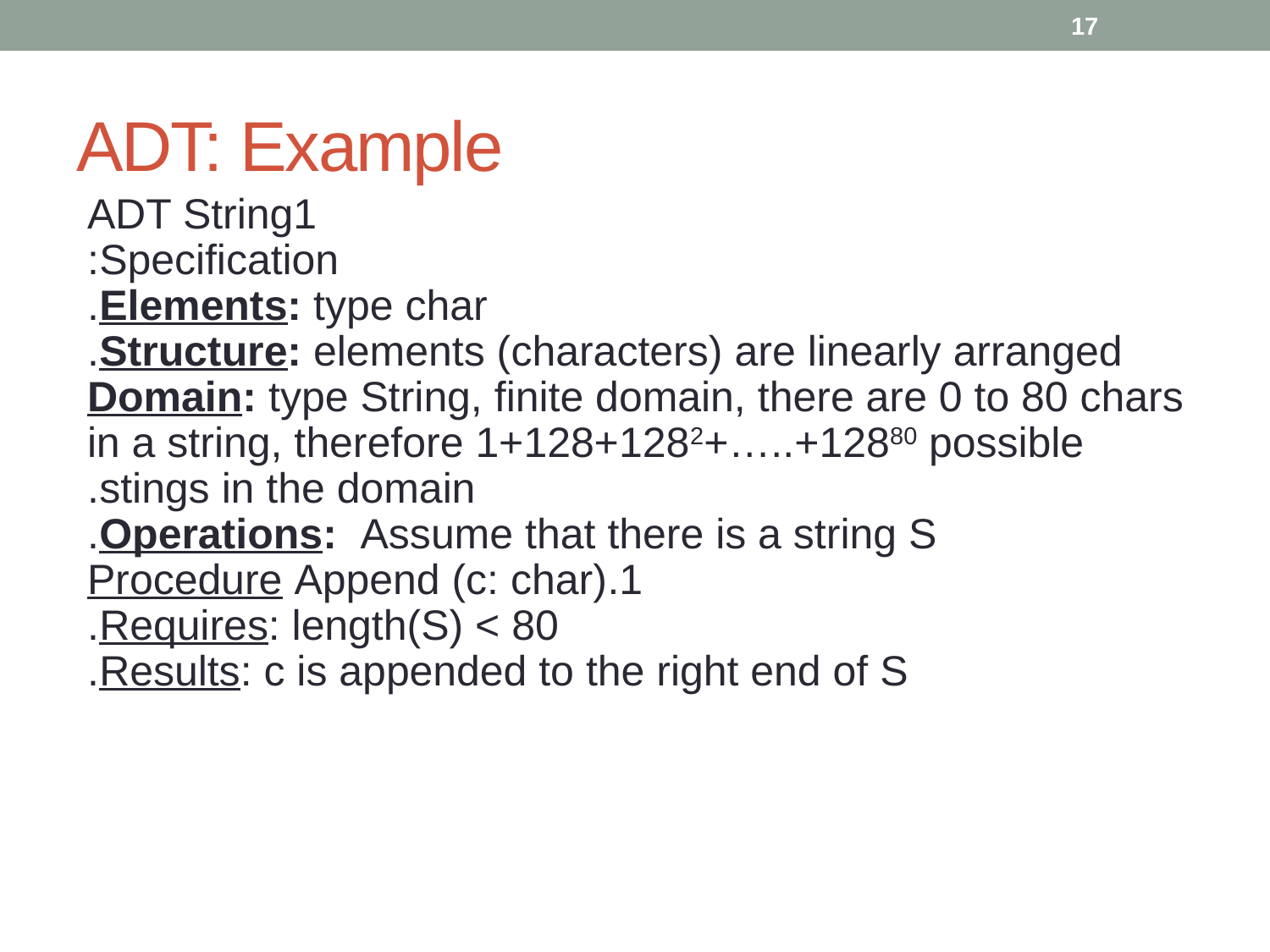

17
# ADT: Example
ADT String1
Specification:
Elements: type char.
Structure: elements (characters) are linearly arranged.
Domain: type String, finite domain, there are 0 to 80 chars in a string, therefore 1+128+1282+…..+12880 possible stings in the domain.
Operations:  Assume that there is a string S.
1.Procedure Append (c: char)
   Requires: length(S) < 80.
   Results: c is appended to the right end of S.